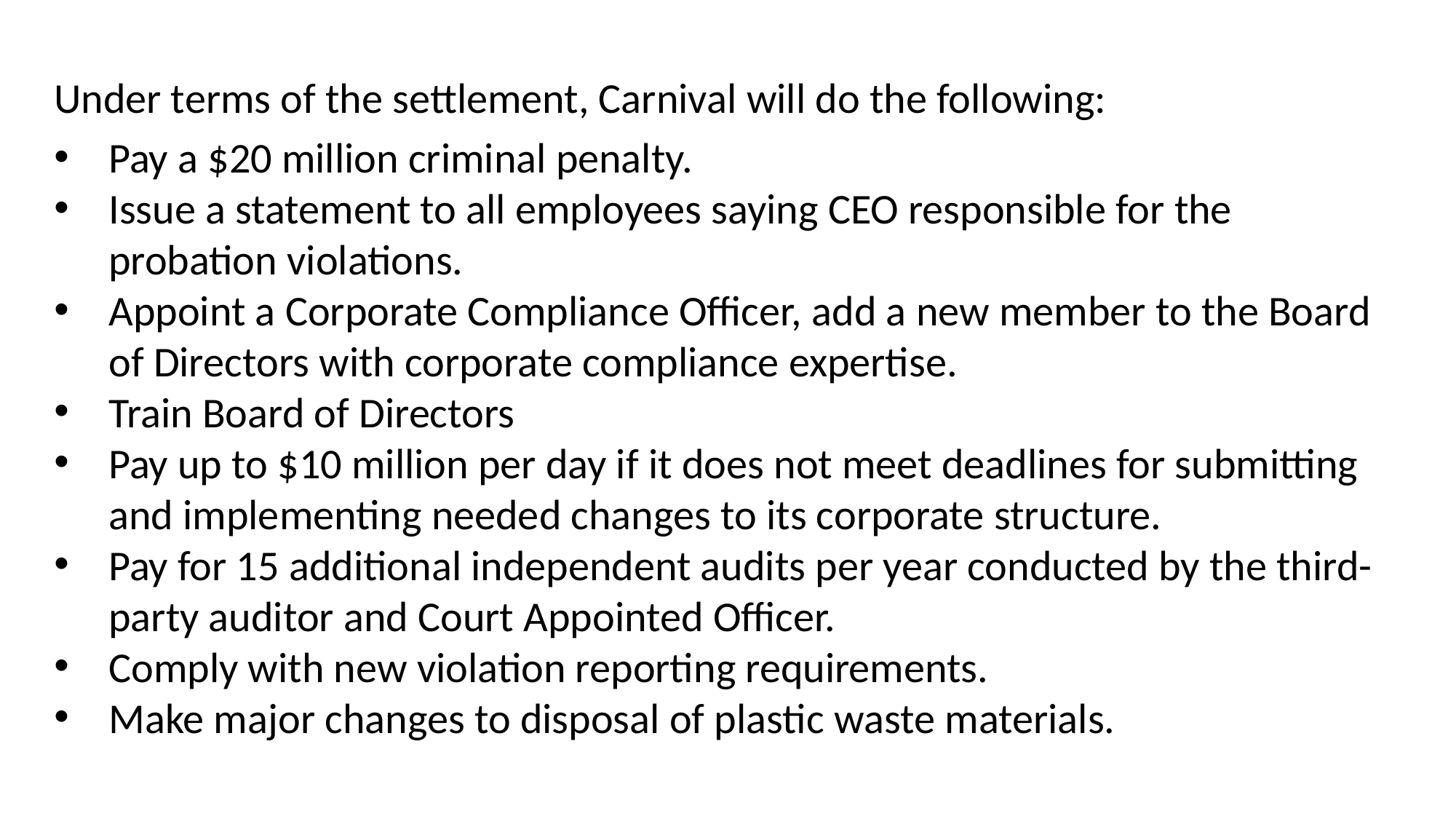

Under terms of the settlement, Carnival will do the following:
Pay a $20 million criminal penalty.
Issue a statement to all employees saying CEO responsible for the probation violations.
Appoint a Corporate Compliance Officer, add a new member to the Board of Directors with corporate compliance expertise.
Train Board of Directors
Pay up to $10 million per day if it does not meet deadlines for submitting and implementing needed changes to its corporate structure.
Pay for 15 additional independent audits per year conducted by the third-party auditor and Court Appointed Officer.
Comply with new violation reporting requirements.
Make major changes to disposal of plastic waste materials.